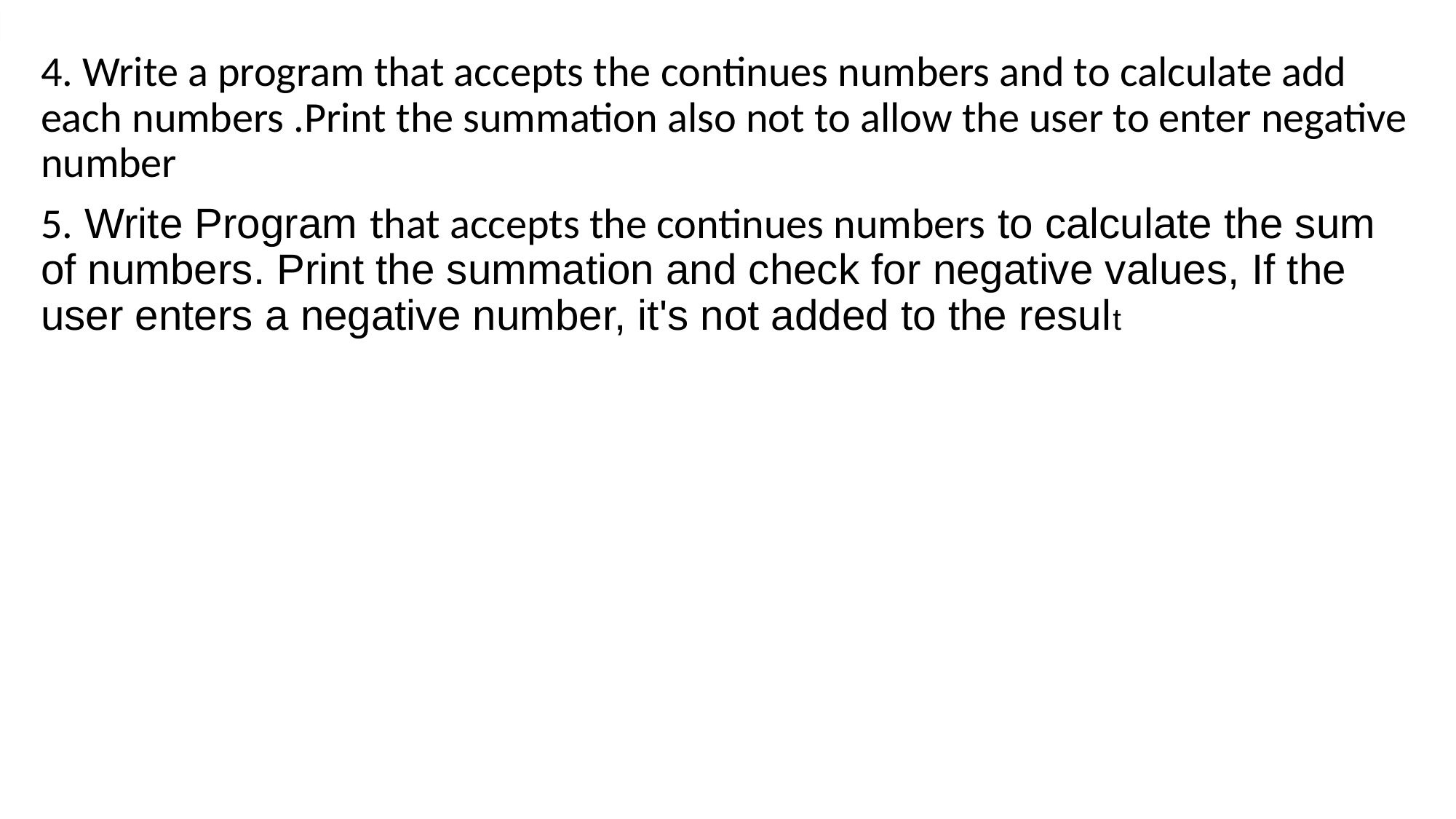

4. Write a program that accepts the continues numbers and to calculate add each numbers .Print the summation also not to allow the user to enter negative number
5. Write Program that accepts the continues numbers to calculate the sum of numbers. Print the summation and check for negative values, If the user enters a negative number, it's not added to the result